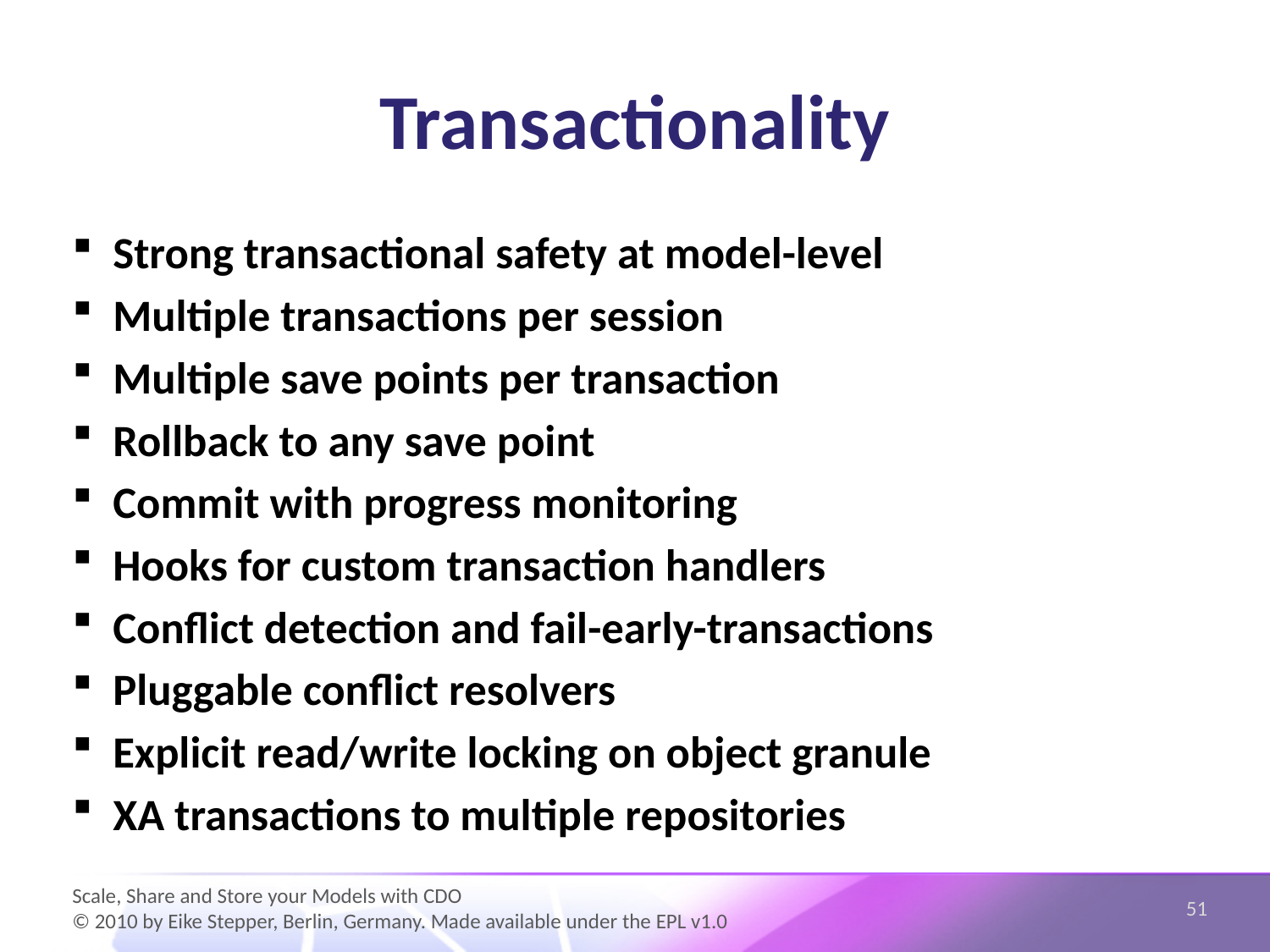

# Transactionality
Strong transactional safety at model-level
Multiple transactions per session
Multiple save points per transaction
Rollback to any save point
Commit with progress monitoring
Hooks for custom transaction handlers
Conflict detection and fail-early-transactions
Pluggable conflict resolvers
Explicit read/write locking on object granule
XA transactions to multiple repositories
51
Scale, Share and Store your Models with CDO
© 2010 by Eike Stepper, Berlin, Germany. Made available under the EPL v1.0